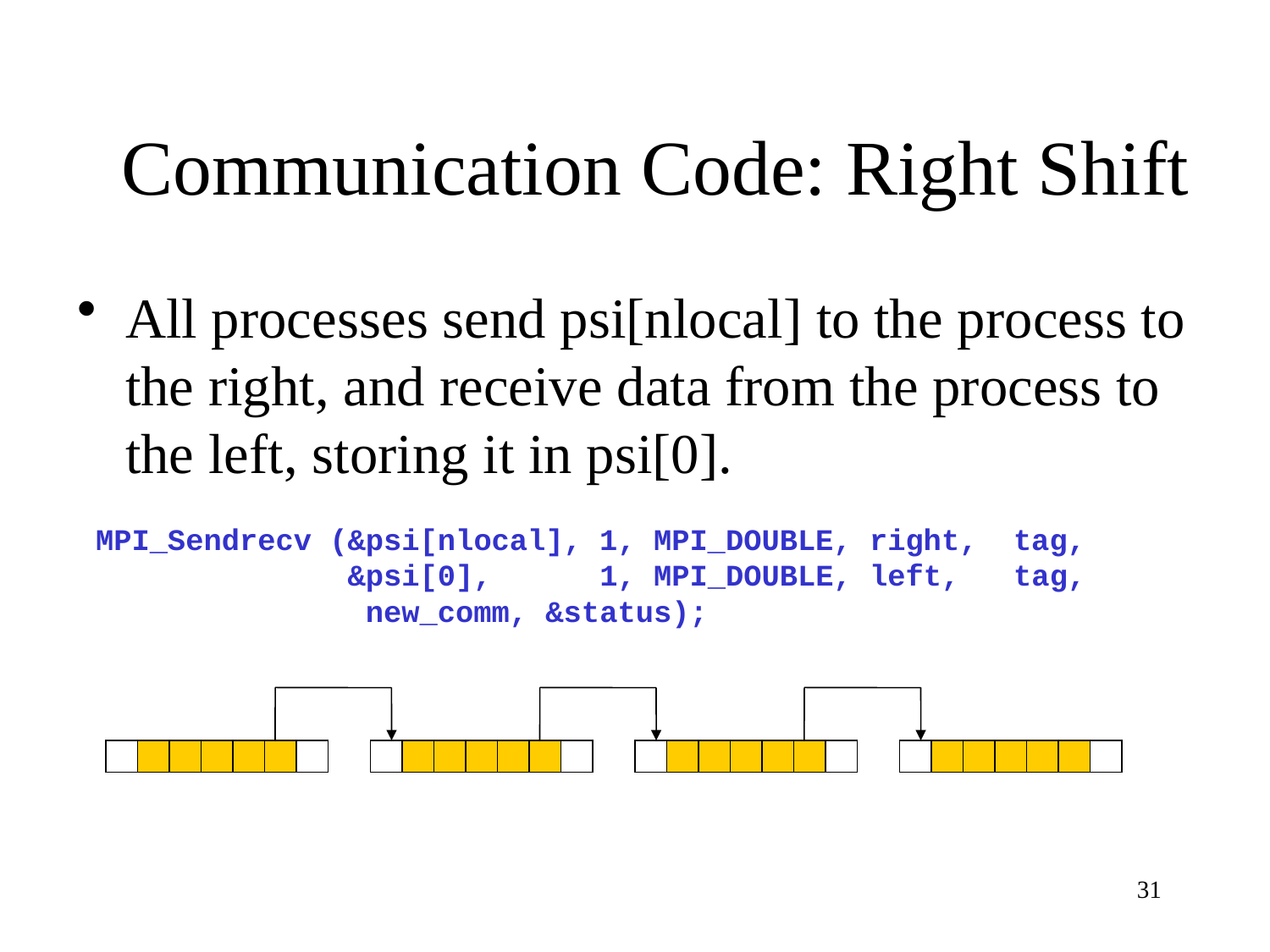

# Communication Code: Right Shift
All processes send psi[nlocal] to the process to the right, and receive data from the process to the left, storing it in psi[0].

 MPI_Sendrecv (&psi[nlocal], 1, MPI_DOUBLE, right,  tag,
               &psi[0],      1, MPI_DOUBLE, left,   tag,
                new_comm, &status);

31